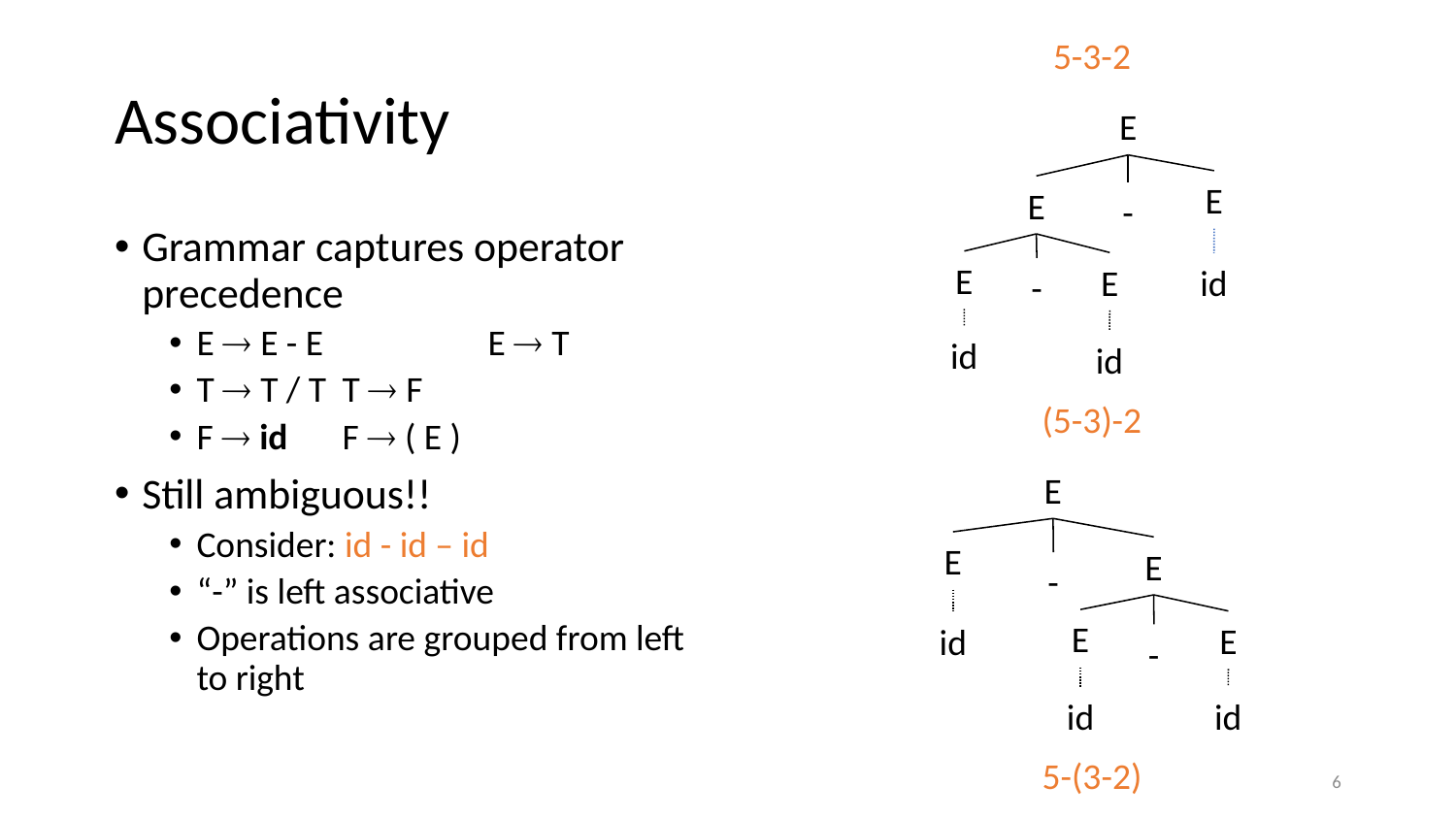

5-3-2
# Associativity
E
E
E
-
E
E
id
-
id
id
Grammar captures operator precedence
E → E - E	 	E → T
T → T / T 	T → F
F → id     	F → ( E )
Still ambiguous!!
Consider: id - id – id
“-” is left associative
Operations are grouped from left to right

(5-3)-2
E
E
E
-
E
E
id
-
id
id
5-(3-2)
6